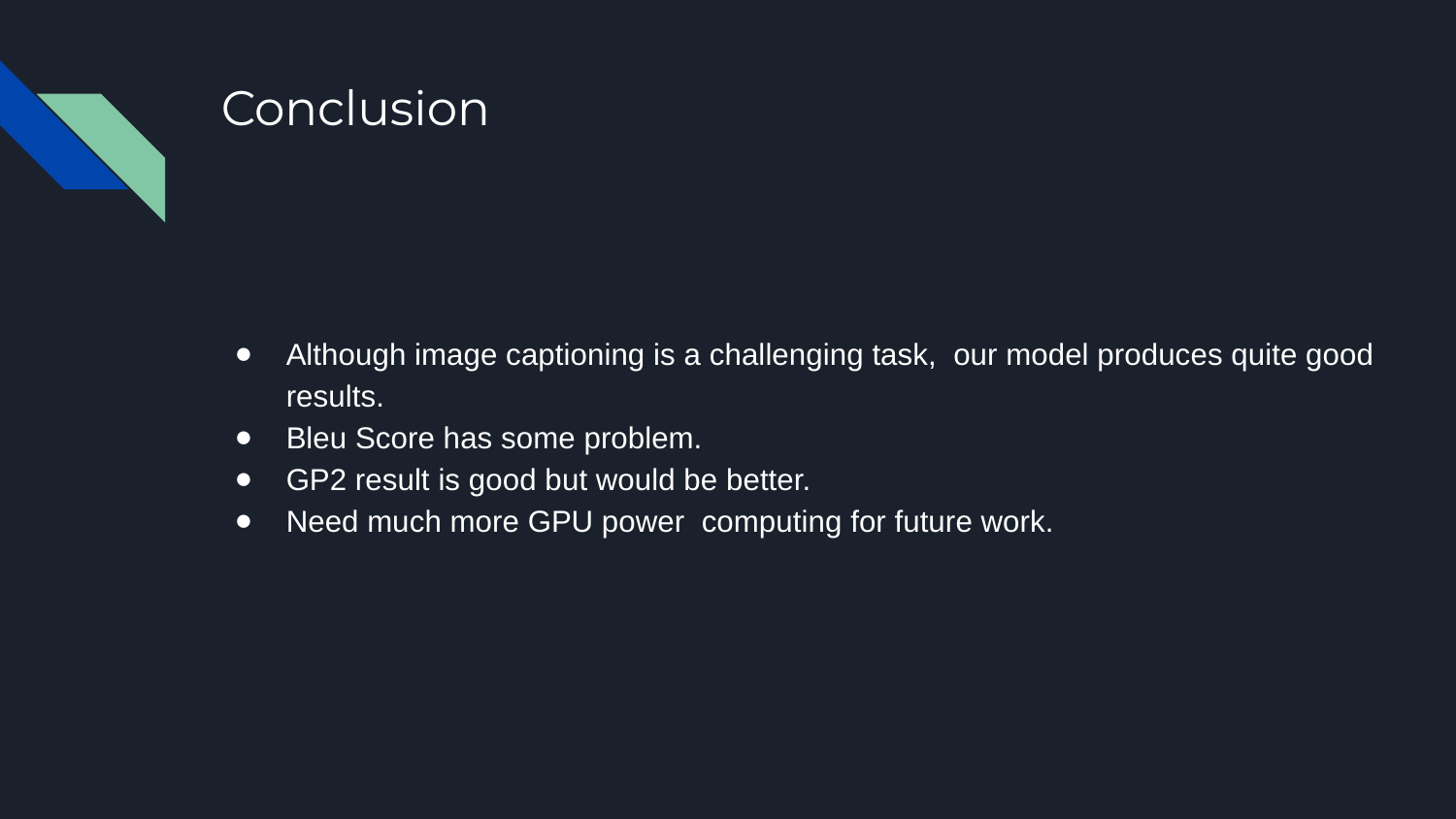

# Conclusion
Although image captioning is a challenging task,  our model produces quite good results.
Bleu Score has some problem.
GP2 result is good but would be better.
Need much more GPU power  computing for future work.